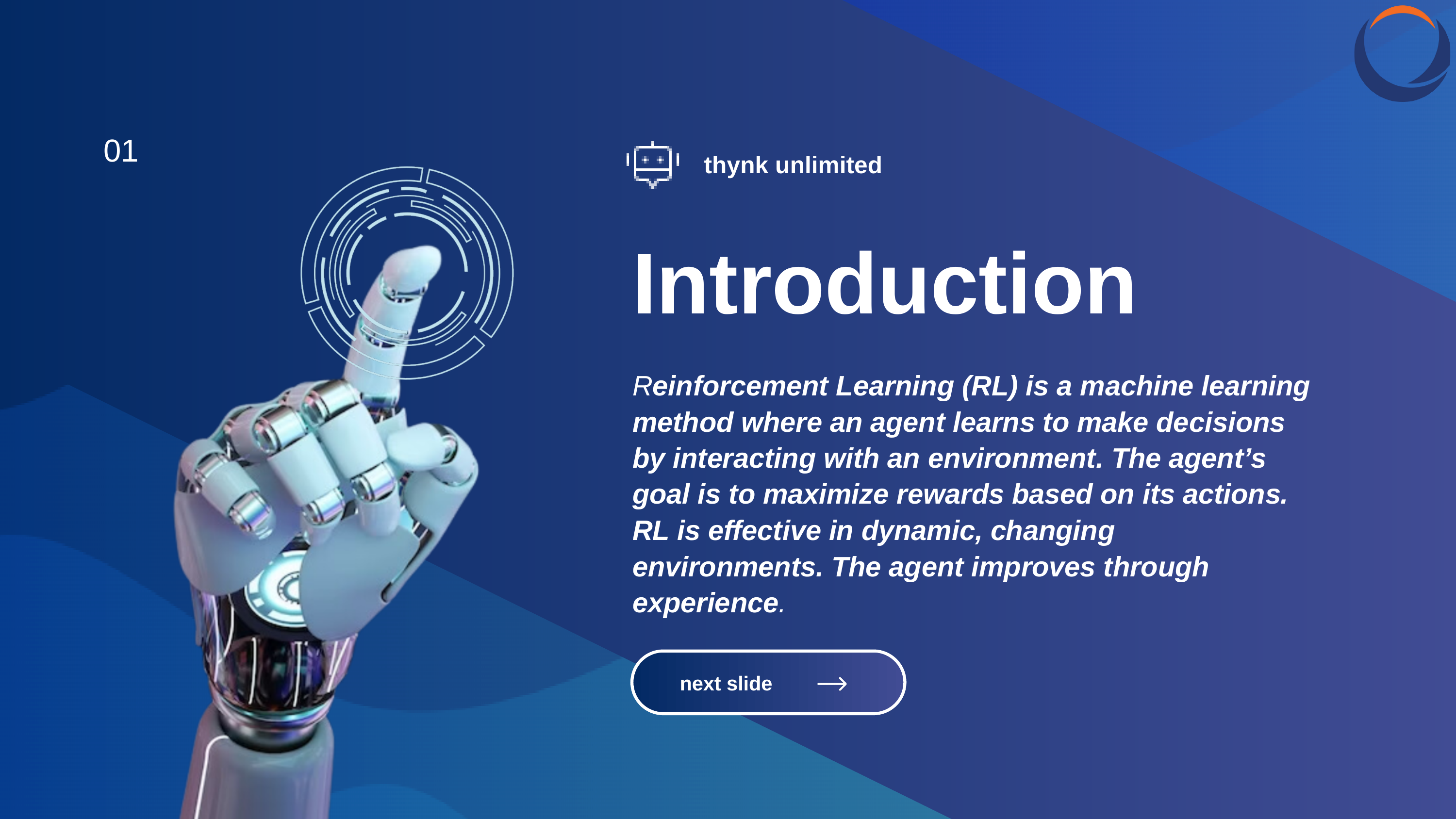

01

thynk unlimited

Introduction
Reinforcement Learning (RL) is a machine learning method where an agent learns to make decisions by interacting with an environment. The agent’s goal is to maximize rewards based on its actions. RL is effective in dynamic, changing environments. The agent improves through experience.

next slide